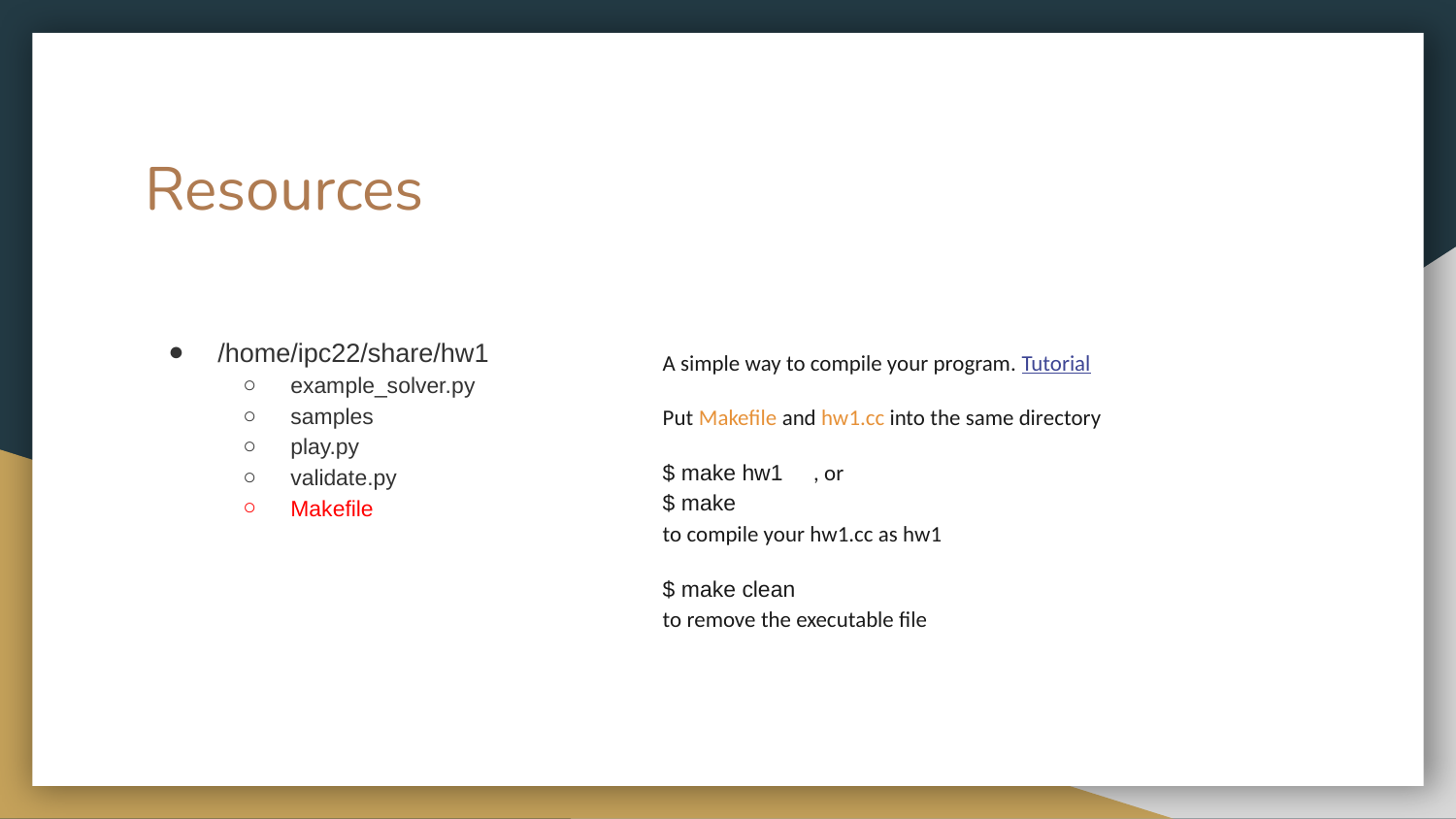

# Resources
/home/ipc22/share/hw1
example_solver.py
samples
play.py
validate.py
Makefile
A simple way to compile your program. Tutorial
Put Makefile and hw1.cc into the same directory
$ make hw1      , or
$ make
to compile your hw1.cc as hw1
$ make clean
to remove the executable file